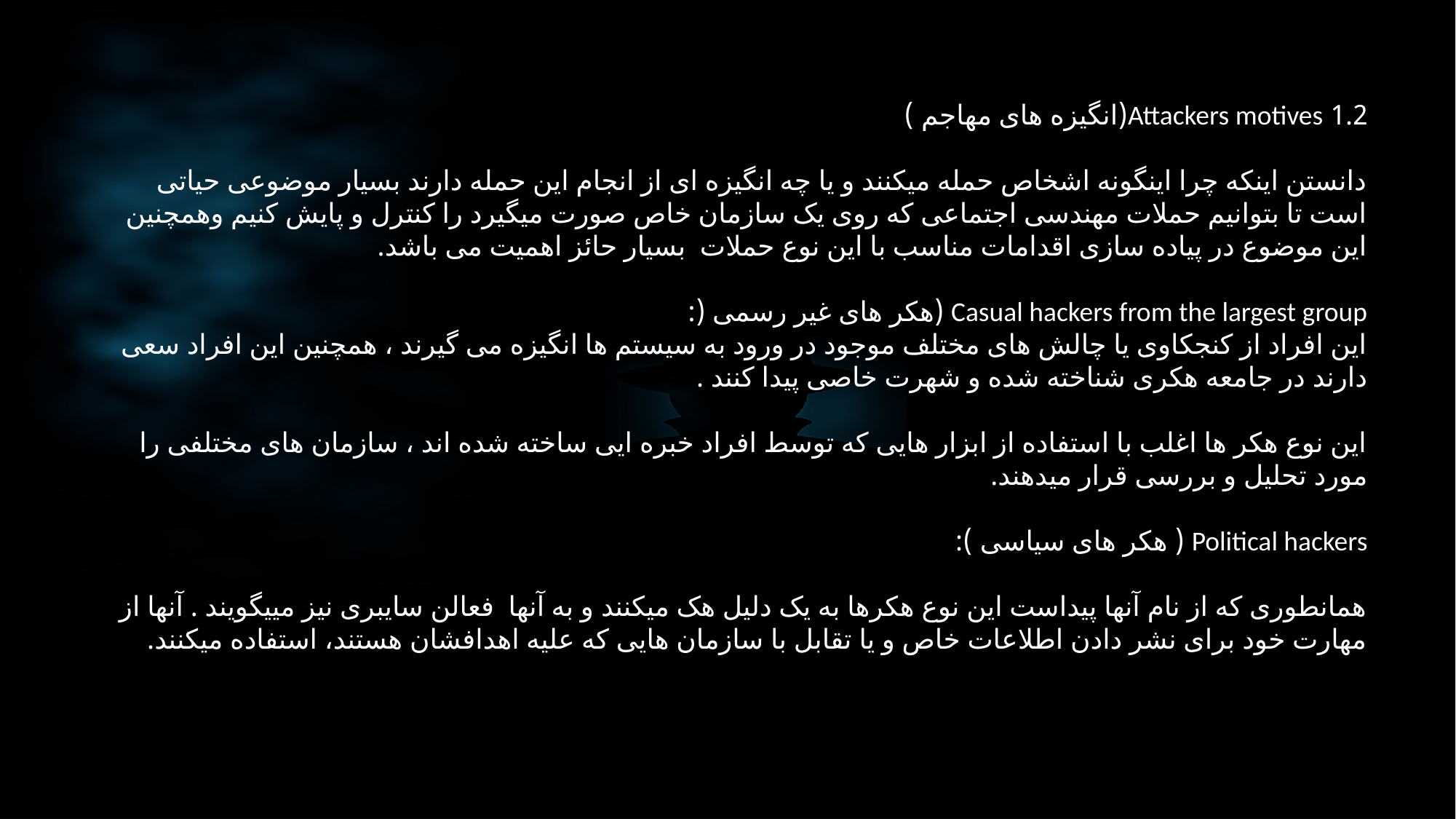

1.2 Attackers motives(انگیزه های مهاجم )

دانستن اینکه چرا اینگونه اشخاص حمله میکنند و یا چه انگیزه ای از انجام این حمله دارند بسیار موضوعی حیاتی است تا بتوانیم حملات مهندسی اجتماعی که روی یک سازمان خاص صورت میگیرد را کنترل و پایش کنیم وهمچنین این موضوع در پیاده سازی اقدامات مناسب با این نوع حملات  بسیار حائز اهمیت می باشد.

Casual hackers from the largest group (هکر های غیر رسمی (:
این افراد از کنجکاوی یا چالش های مختلف موجود در ورود به سیستم ها انگیزه می گیرند ، همچنین این افراد سعی دارند در جامعه هکری شناخته شده و شهرت خاصی پیدا کنند .

این نوع هکر ها اغلب با استفاده از ابزار هایی که توسط افراد خبره ایی ساخته شده اند ، سازمان های مختلفی را مورد تحلیل و بررسی قرار میدهند.

Political hackers ( هکر های سیاسی ):

همانطوری که از نام آنها پیداست این نوع هکرها به یک دلیل هک میکنند و به آنها  فعالن سایبری نیز مییگویند . آنها از مهارت خود برای نشر دادن اطلاعات خاص و یا تقابل با سازمان هایی که علیه اهدافشان هستند، استفاده میکنند.